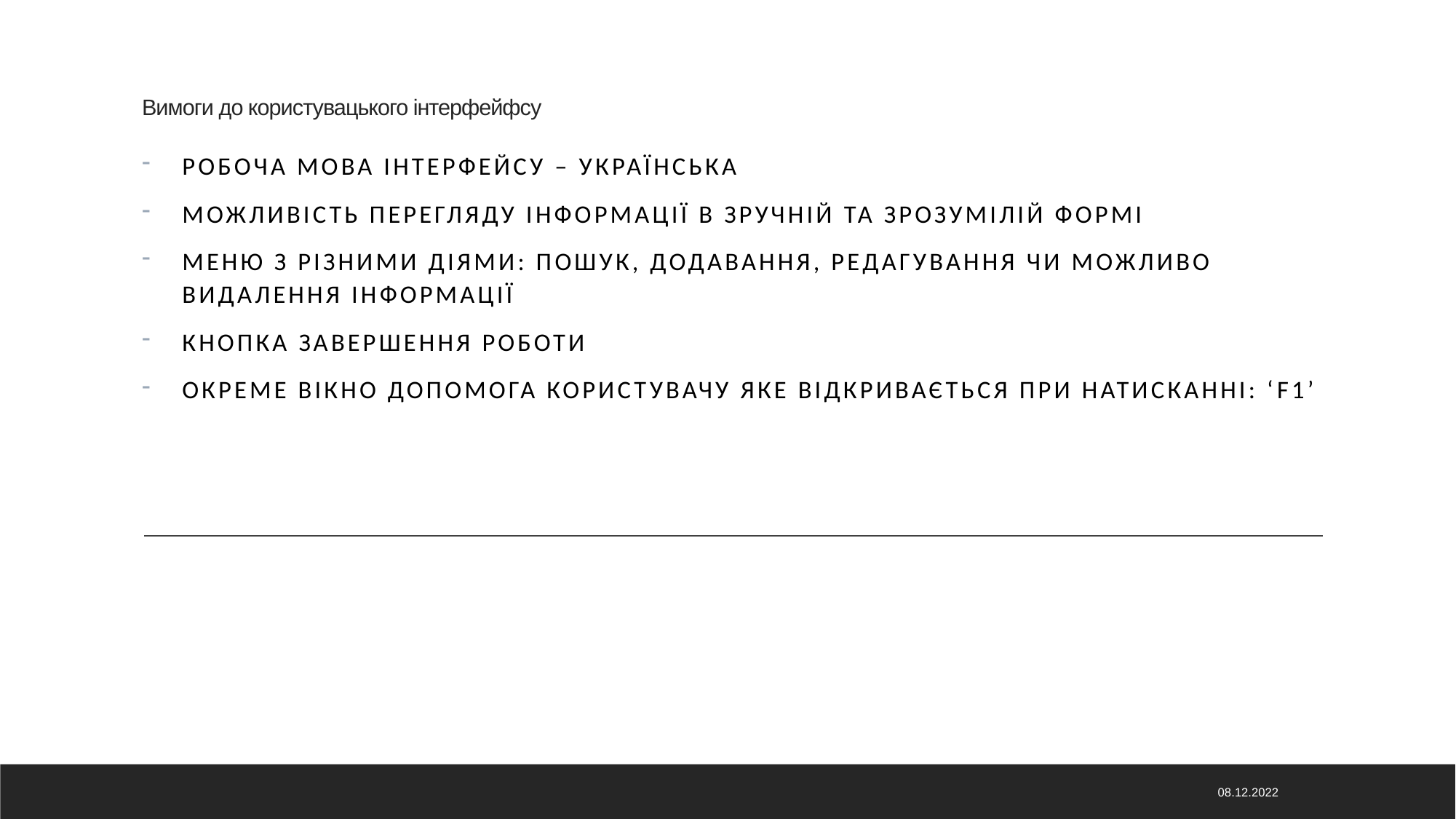

# Вимоги до користувацького інтерфейфсу
Робоча мова інтерфейсу – Українська
Можливість перегляду інформації в зручній та зрозумілій формі
Меню з різними діями: пошук, додавання, редагування чи можливо видалення інформації
Кнопка завершення роботи
Окреме вікно допомога користувачу яке відкривається при натисканні: ‘f1’

08.12.2022